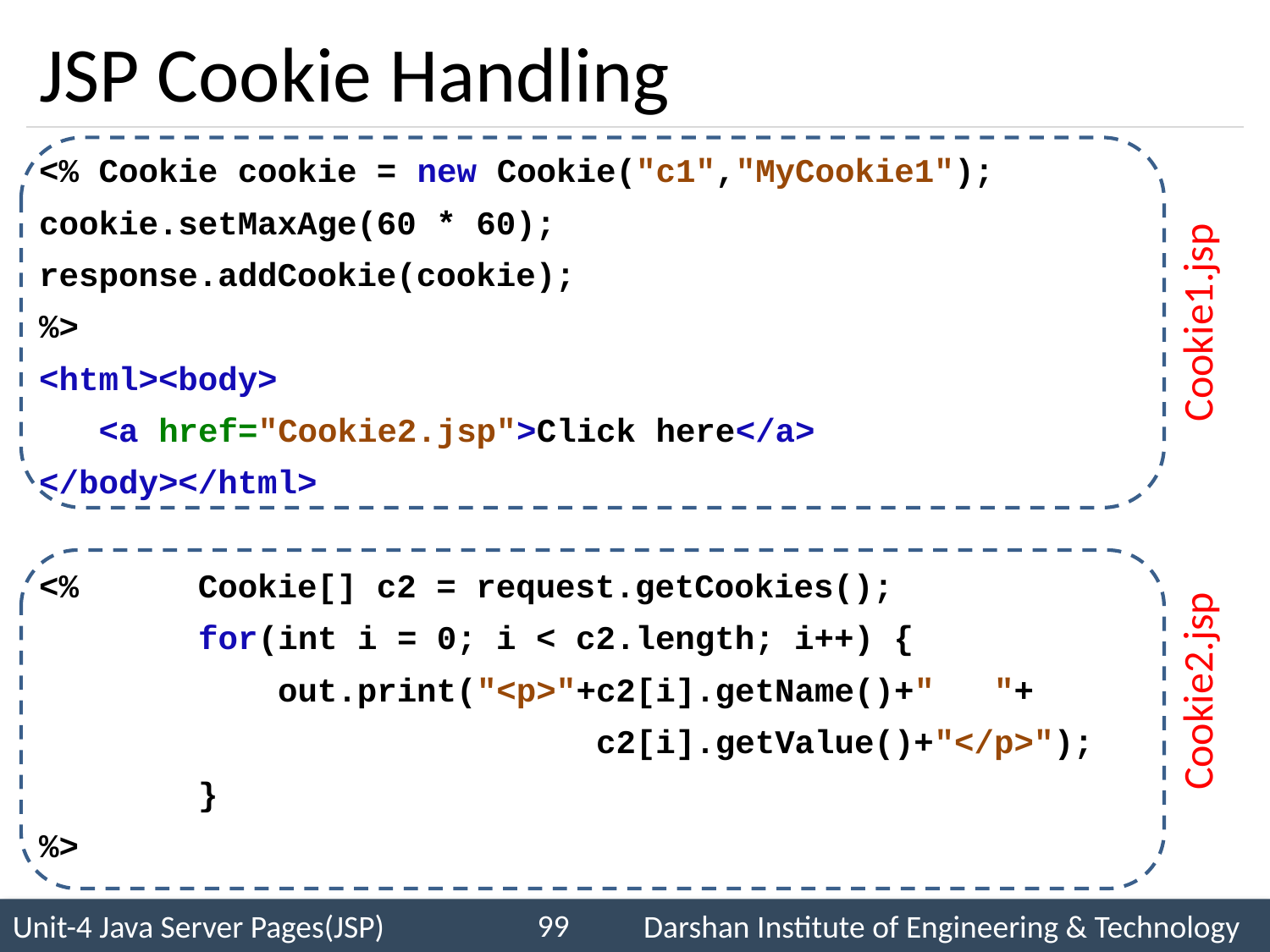

# JSP Cookie Handling

<% Cookie cookie = new Cookie("c1","MyCookie1");
cookie.setMaxAge(60 * 60);
response.addCookie(cookie);
%>
<html><body>
   <a href="Cookie2.jsp">Click here</a>
</body></html>

<%      Cookie[] c2 = request.getCookies();
        for(int i = 0; i < c2.length; i++) {
            out.print("<p>"+c2[i].getName()+"   "+
                            c2[i].getValue()+"</p>");
        }
%>
Cookie1.jsp

Cookie2.jsp
99